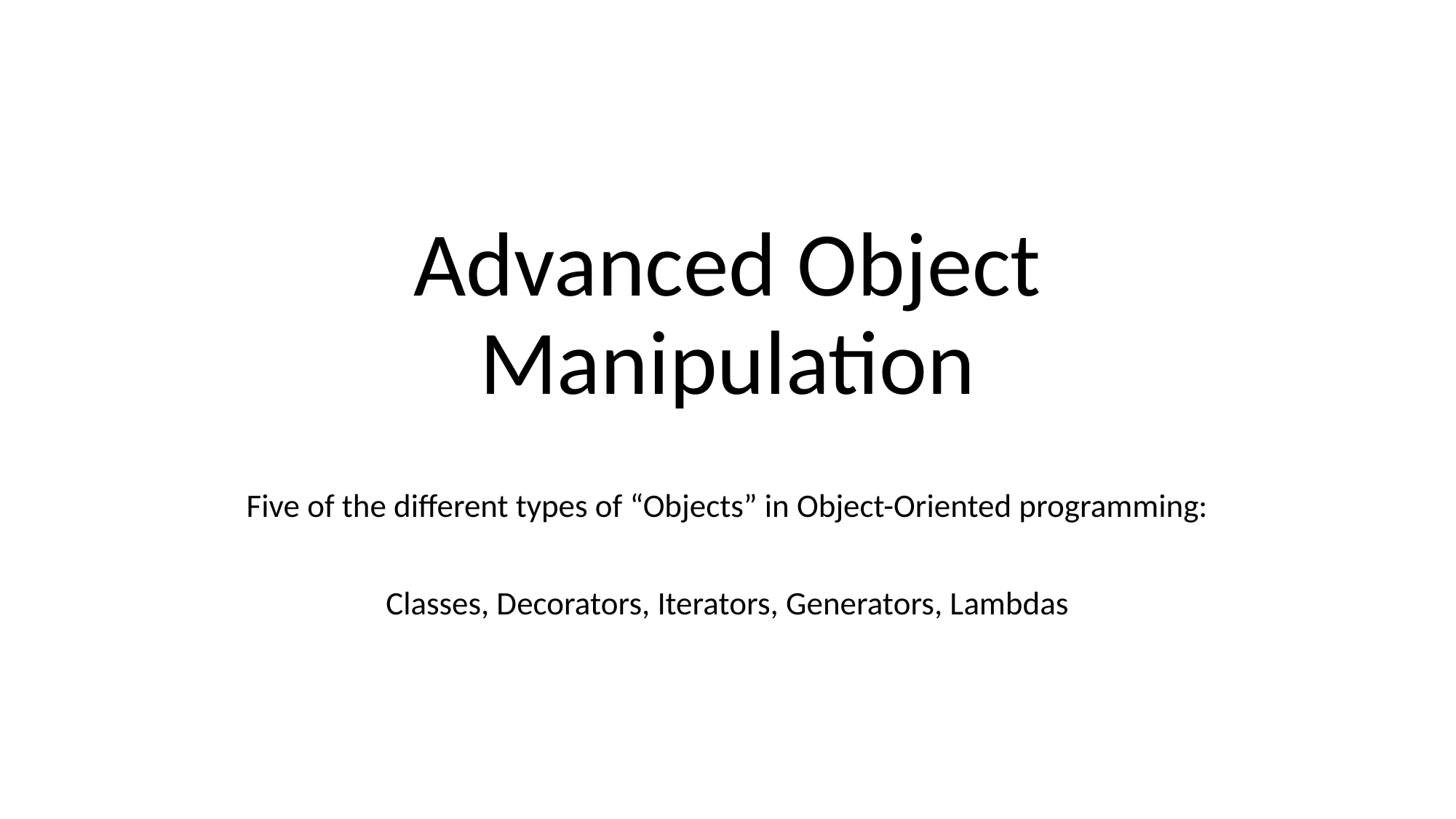

# Advanced Object Manipulation

Five of the different types of “Objects” in Object-Oriented programming:

Classes, Decorators, Iterators, Generators, Lambdas